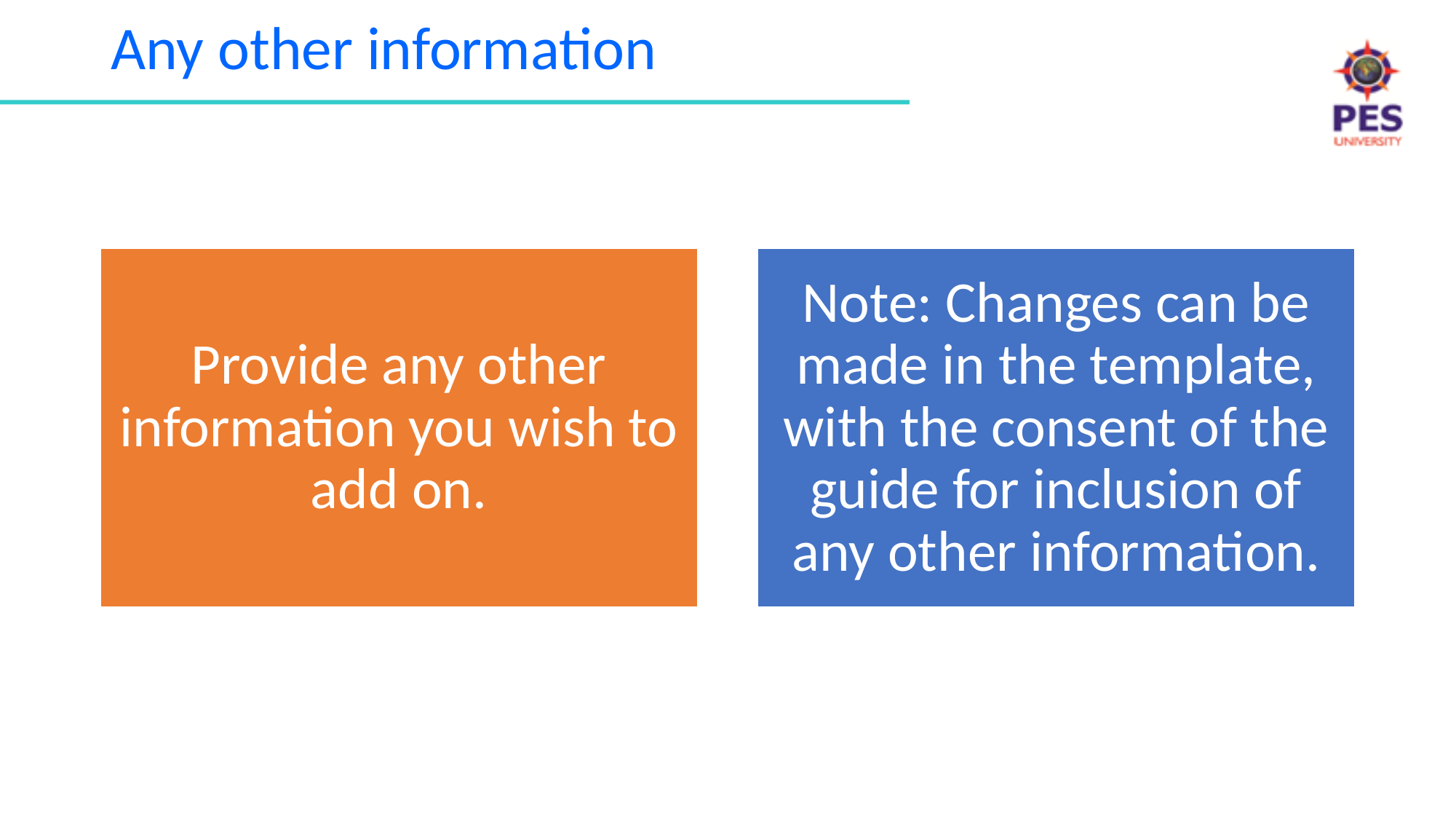

# Any other information
Provide any other information you wish to add on.
Note: Changes can be made in the template, with the consent of the guide for inclusion of any other information.